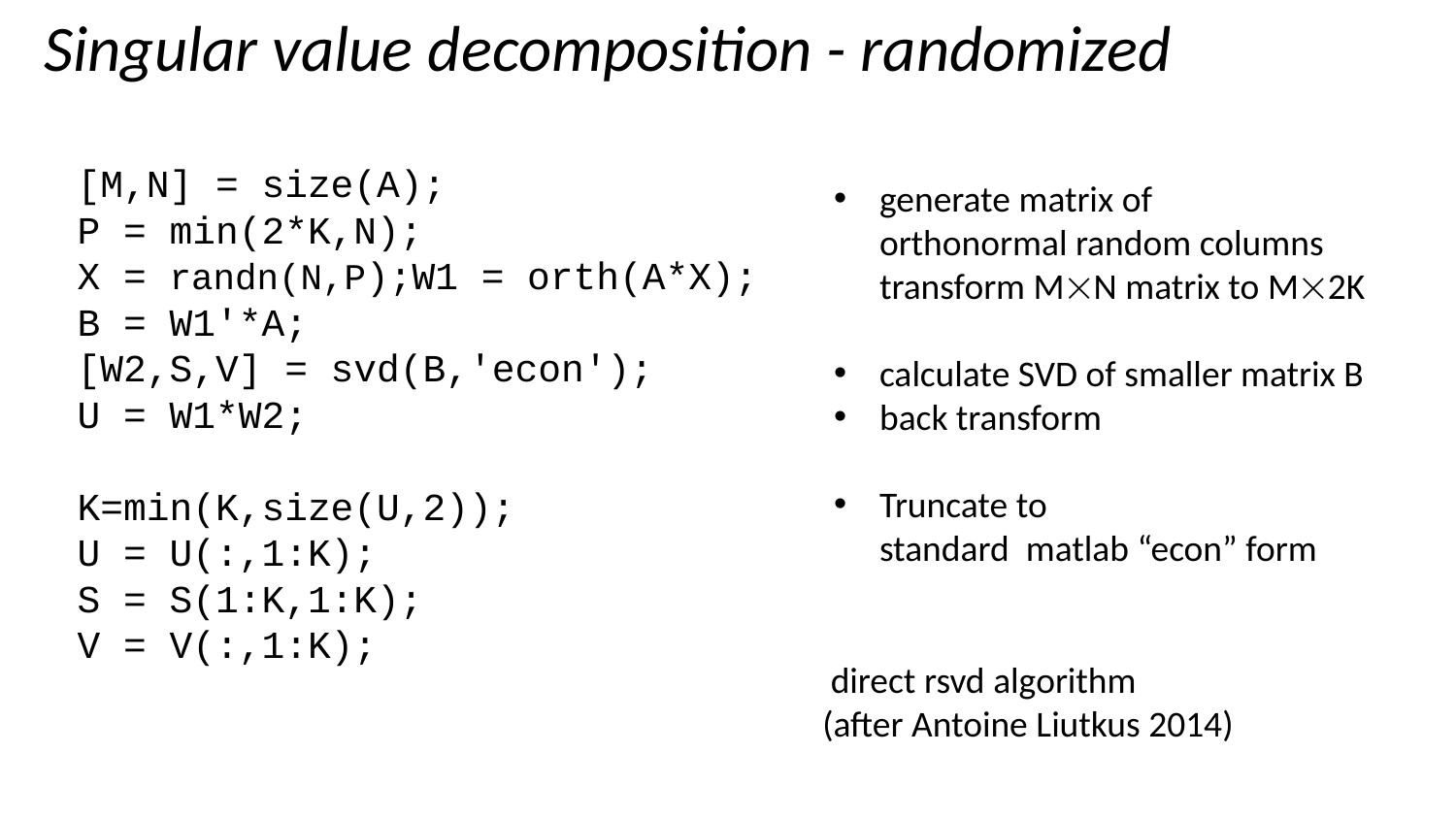

Singular value decomposition - randomized

[M,N] = size(A);
P = min(2*K,N);
X = randn(N,P);W1 = orth(A*X);
B = W1'*A;
[W2,S,V] = svd(B,'econ');
U = W1*W2;

K=min(K,size(U,2));
U = U(:,1:K);
S = S(1:K,1:K);
V = V(:,1:K);

generate matrix of
orthonormal random columns
transform M×N matrix to M×2K

calculate SVD of smaller matrix B
back transform

Truncate to
standard  matlab “econ” form
 direct rsvd algorithm
(after Antoine Liutkus 2014)